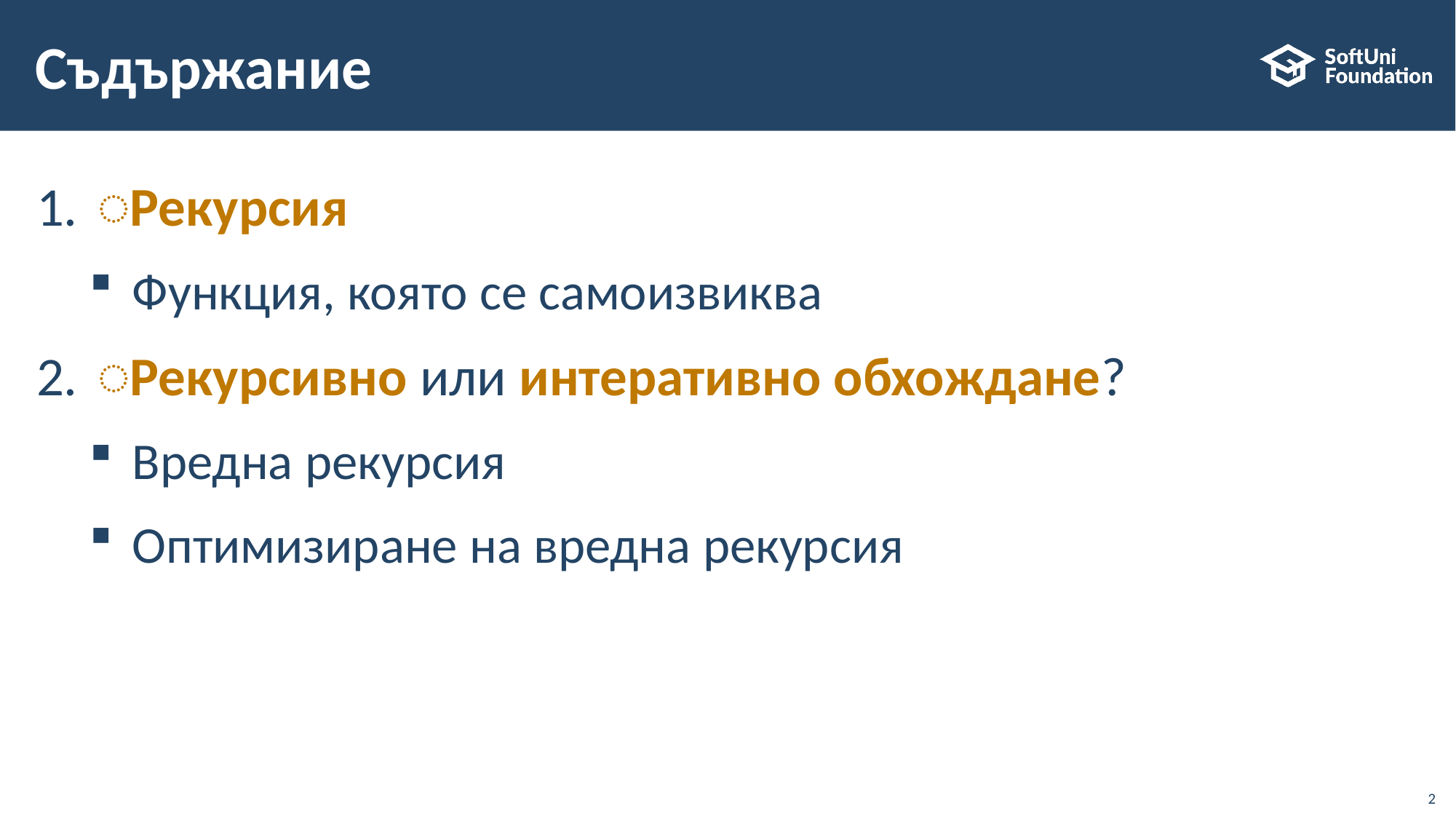

# Съдържание
͏Рекурсия
Функция, която се самоизвиква
͏Рекурсивно или интеративно обхождане?
Вредна рекурсия
Оптимизиране на вредна рекурсия
2